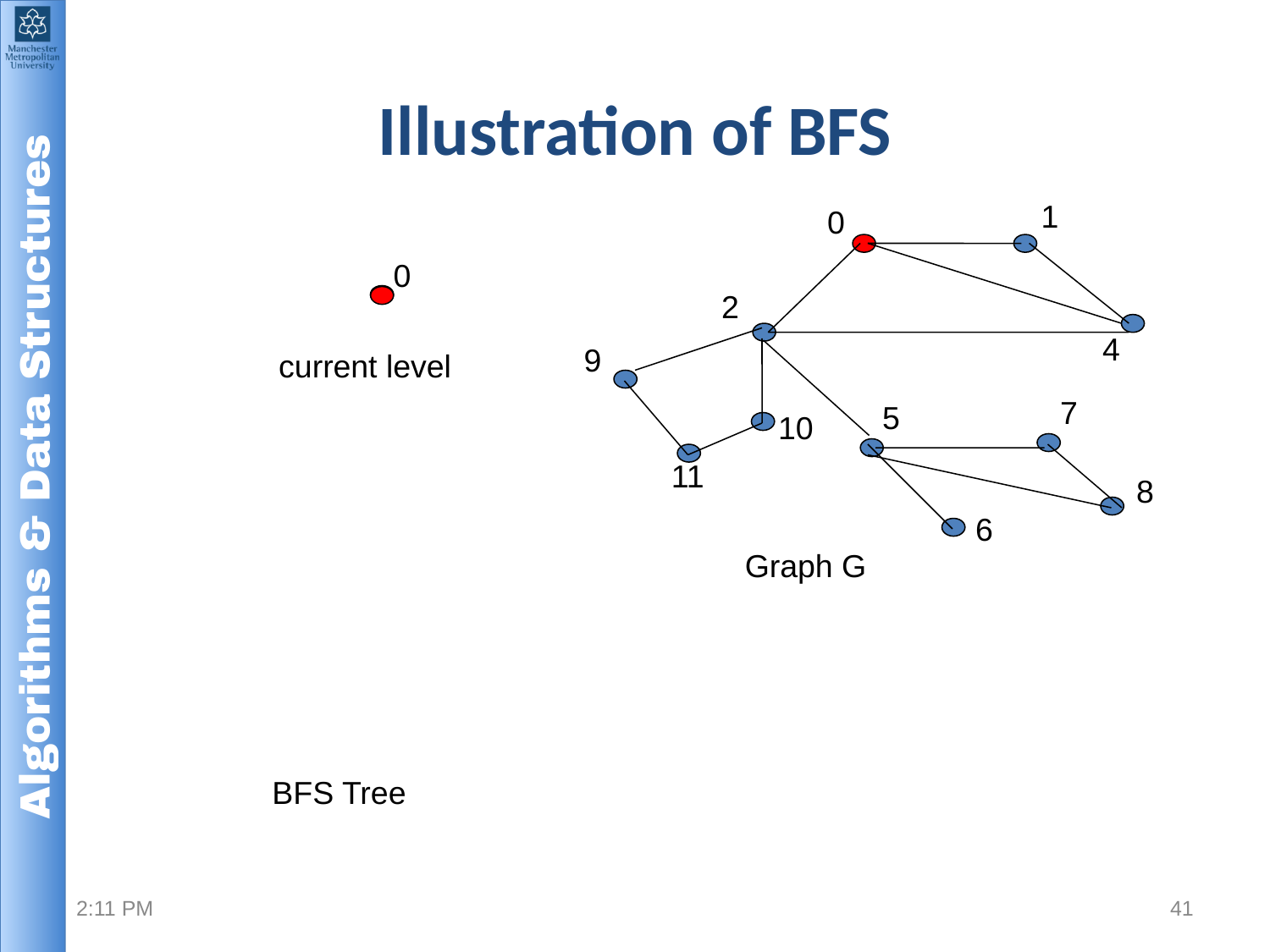

# Illustration of BFS
1
0

0
2

4

9

current level

7
5
10

11

8

6

Graph G
BFS Tree
2:11 PM
41